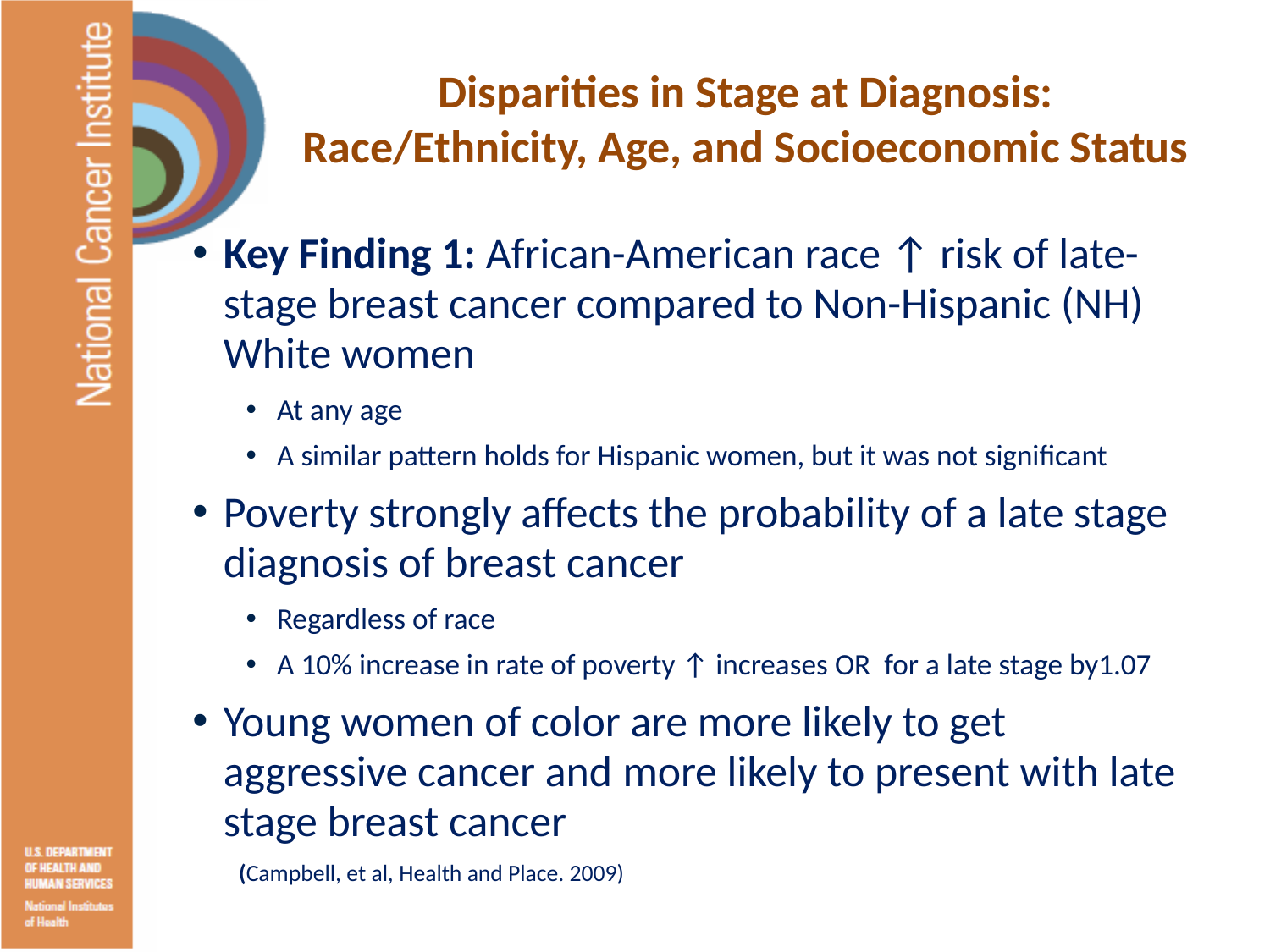

# Disparities in Stage at Diagnosis: Race/Ethnicity, Age, and Socioeconomic Status
Key Finding 1: African-American race ↑ risk of late- stage breast cancer compared to Non-Hispanic (NH) White women
At any age
A similar pattern holds for Hispanic women, but it was not significant
Poverty strongly affects the probability of a late stage diagnosis of breast cancer
Regardless of race
A 10% increase in rate of poverty ↑ increases OR  for a late stage by1.07
Young women of color are more likely to get aggressive cancer and more likely to present with late stage breast cancer
(Campbell, et al, Health and Place. 2009)